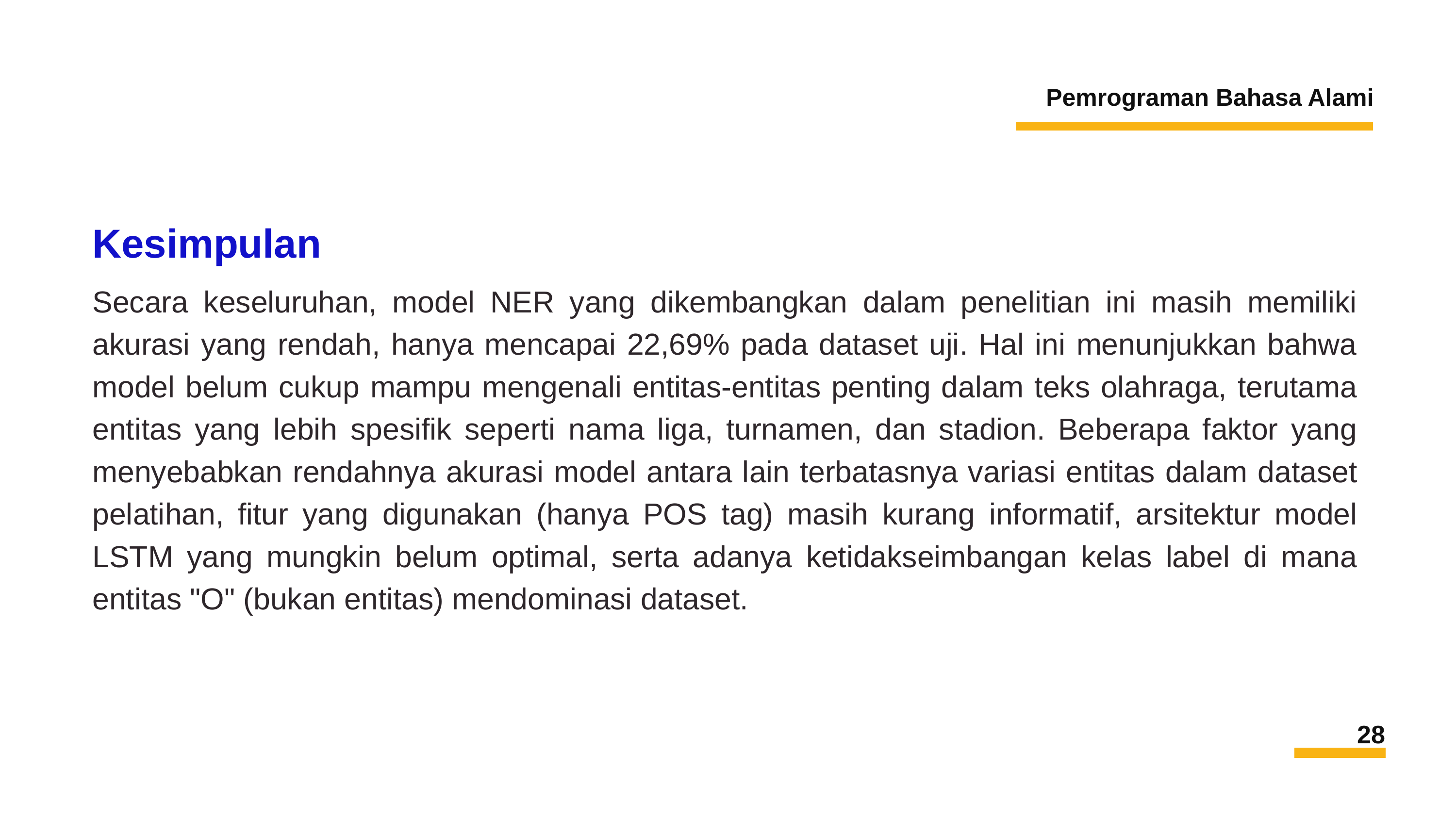

Pemrograman Bahasa Alami

Kesimpulan
Secara keseluruhan, model NER yang dikembangkan dalam penelitian ini masih memiliki akurasi yang rendah, hanya mencapai 22,69% pada dataset uji. Hal ini menunjukkan bahwa model belum cukup mampu mengenali entitas-entitas penting dalam teks olahraga, terutama entitas yang lebih spesifik seperti nama liga, turnamen, dan stadion. Beberapa faktor yang menyebabkan rendahnya akurasi model antara lain terbatasnya variasi entitas dalam dataset pelatihan, fitur yang digunakan (hanya POS tag) masih kurang informatif, arsitektur model LSTM yang mungkin belum optimal, serta adanya ketidakseimbangan kelas label di mana entitas "O" (bukan entitas) mendominasi dataset.
28